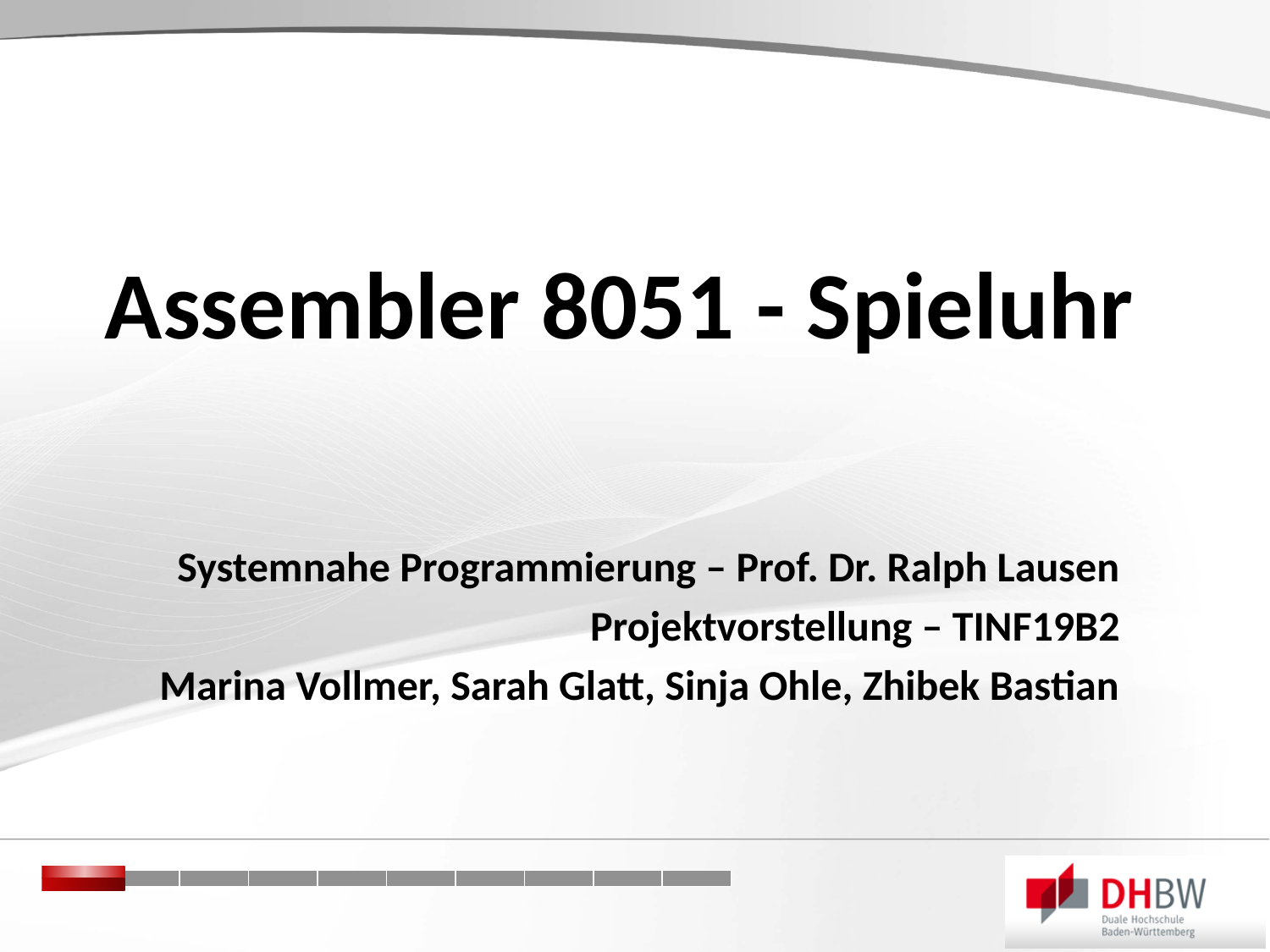

# Assembler 8051 - Spieluhr
Systemnahe Programmierung – Prof. Dr. Ralph Lausen
Projektvorstellung – TINF19B2
Marina Vollmer, Sarah Glatt, Sinja Ohle, Zhibek Bastian